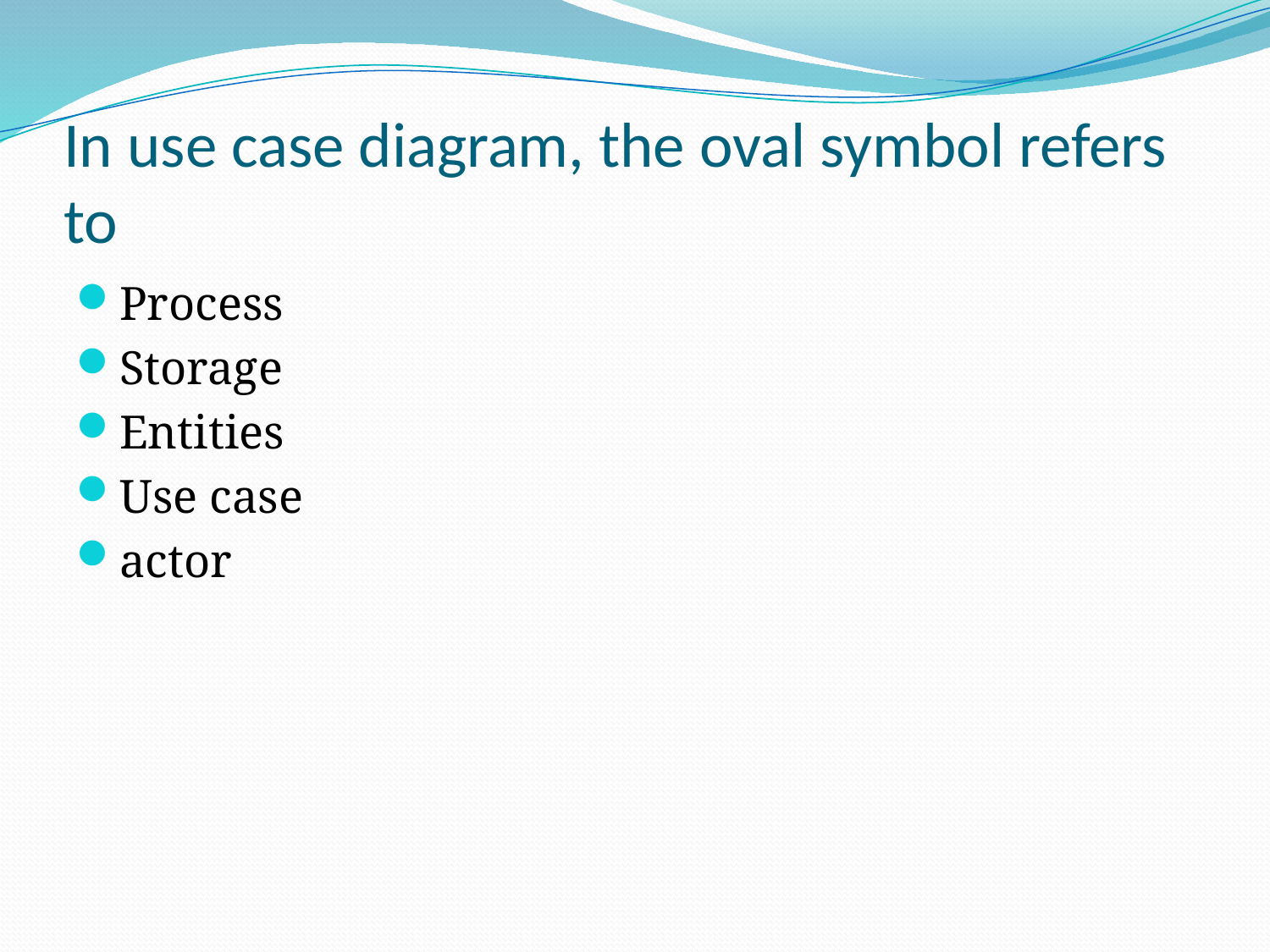

# In use case diagram, the oval symbol refers to
Process
Storage
Entities
Use case
actor